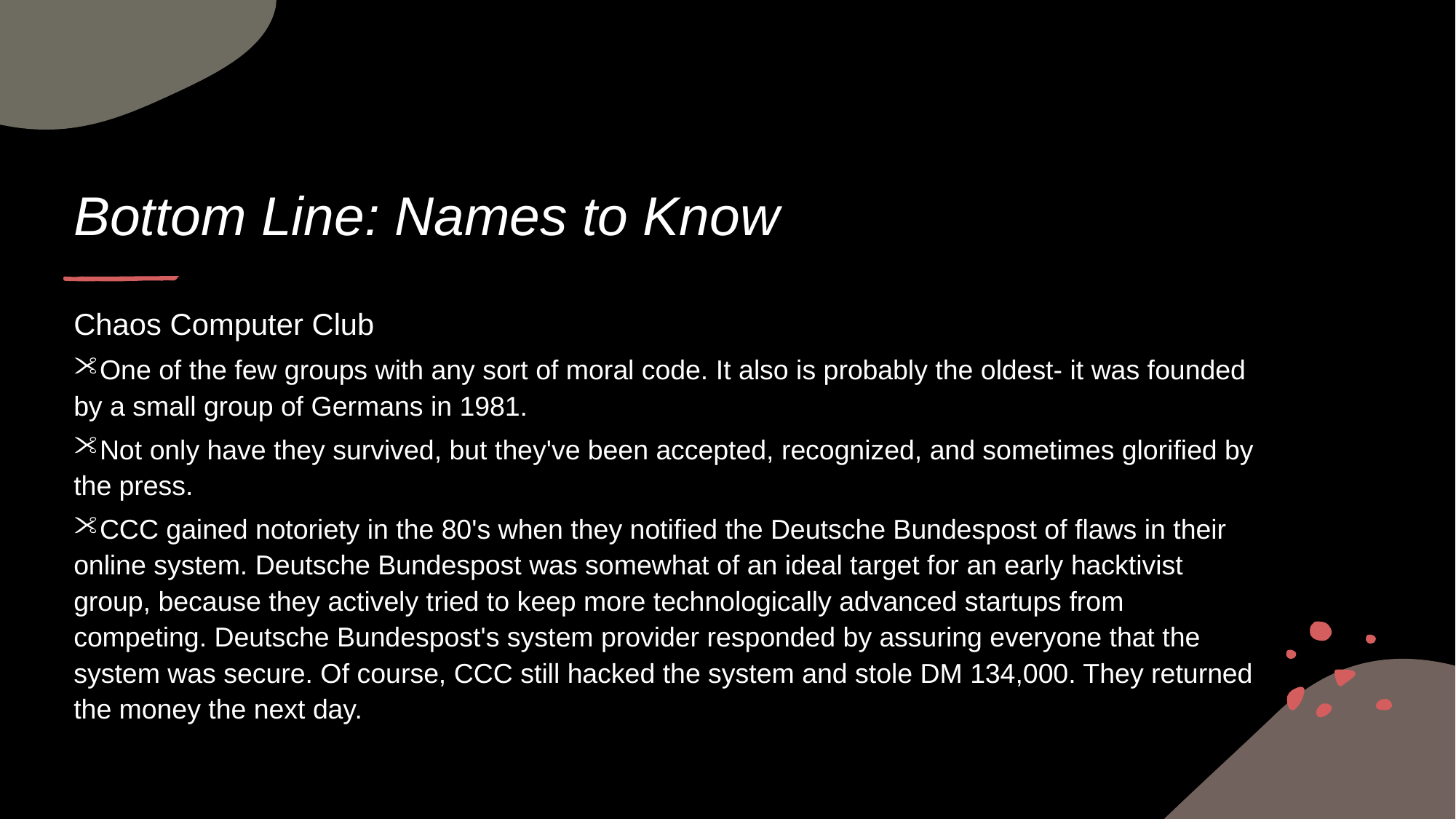

# Bottom Line: Names to Know
Chaos Computer Club
One of the few groups with any sort of moral code. It also is probably the oldest- it was founded by a small group of Germans in 1981.
Not only have they survived, but they've been accepted, recognized, and sometimes glorified by the press.
CCC gained notoriety in the 80's when they notified the Deutsche Bundespost of flaws in their online system. Deutsche Bundespost was somewhat of an ideal target for an early hacktivist group, because they actively tried to keep more technologically advanced startups from competing. Deutsche Bundespost's system provider responded by assuring everyone that the system was secure. Of course, CCC still hacked the system and stole DM 134,000. They returned the money the next day.